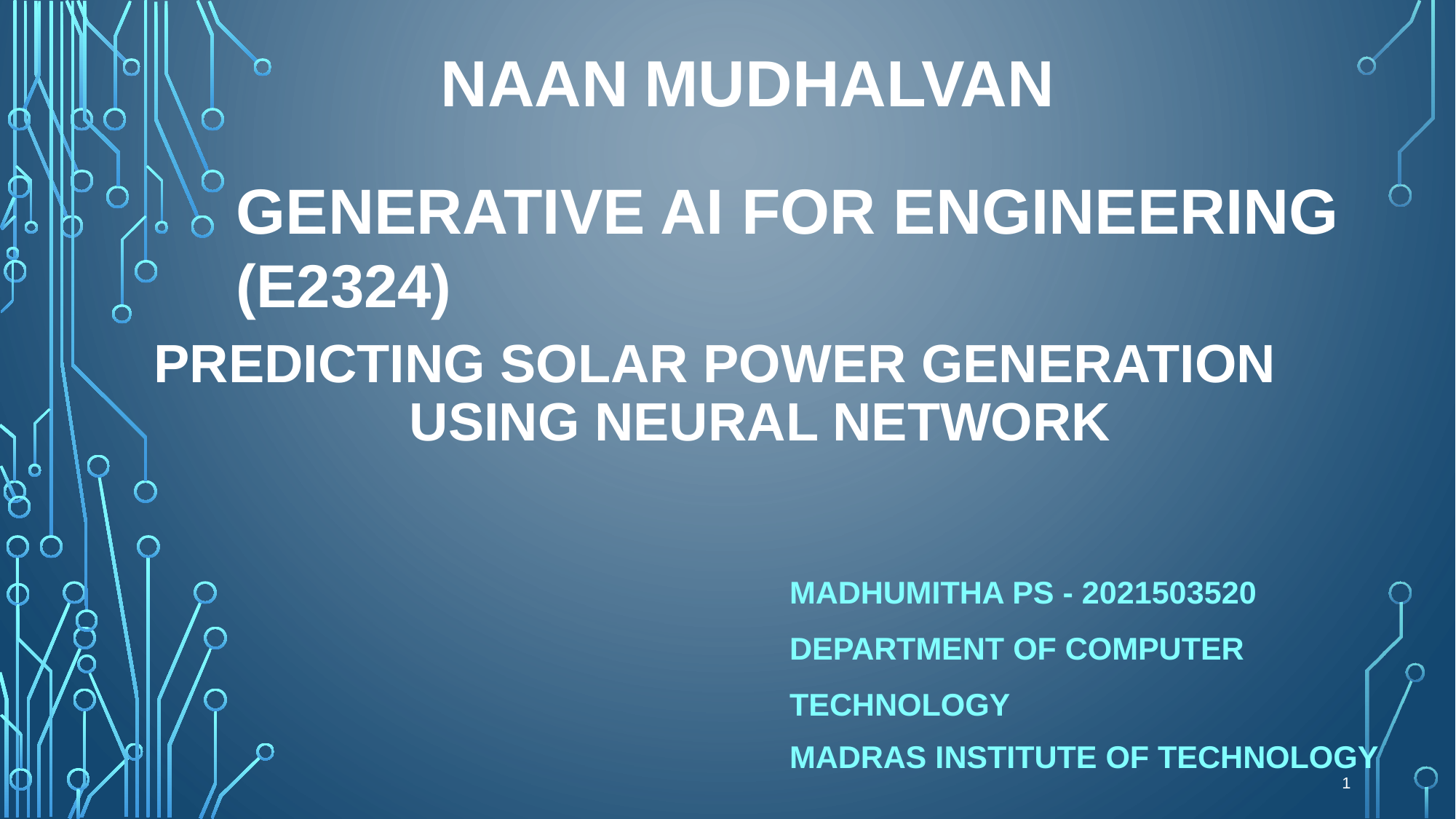

NAAN  MUDHALVAN
GENERATIVE AI FOR ENGINEERING (E2324)
# PREDICTING SOLAR POWER GENERATION       USING NEURAL NETWORK

MADHUMITHA PS - 2021503520
DEPARTMENT OF COMPUTER TECHNOLOGY
MADRAS INSTITUTE OF TECHNOLOGY

1